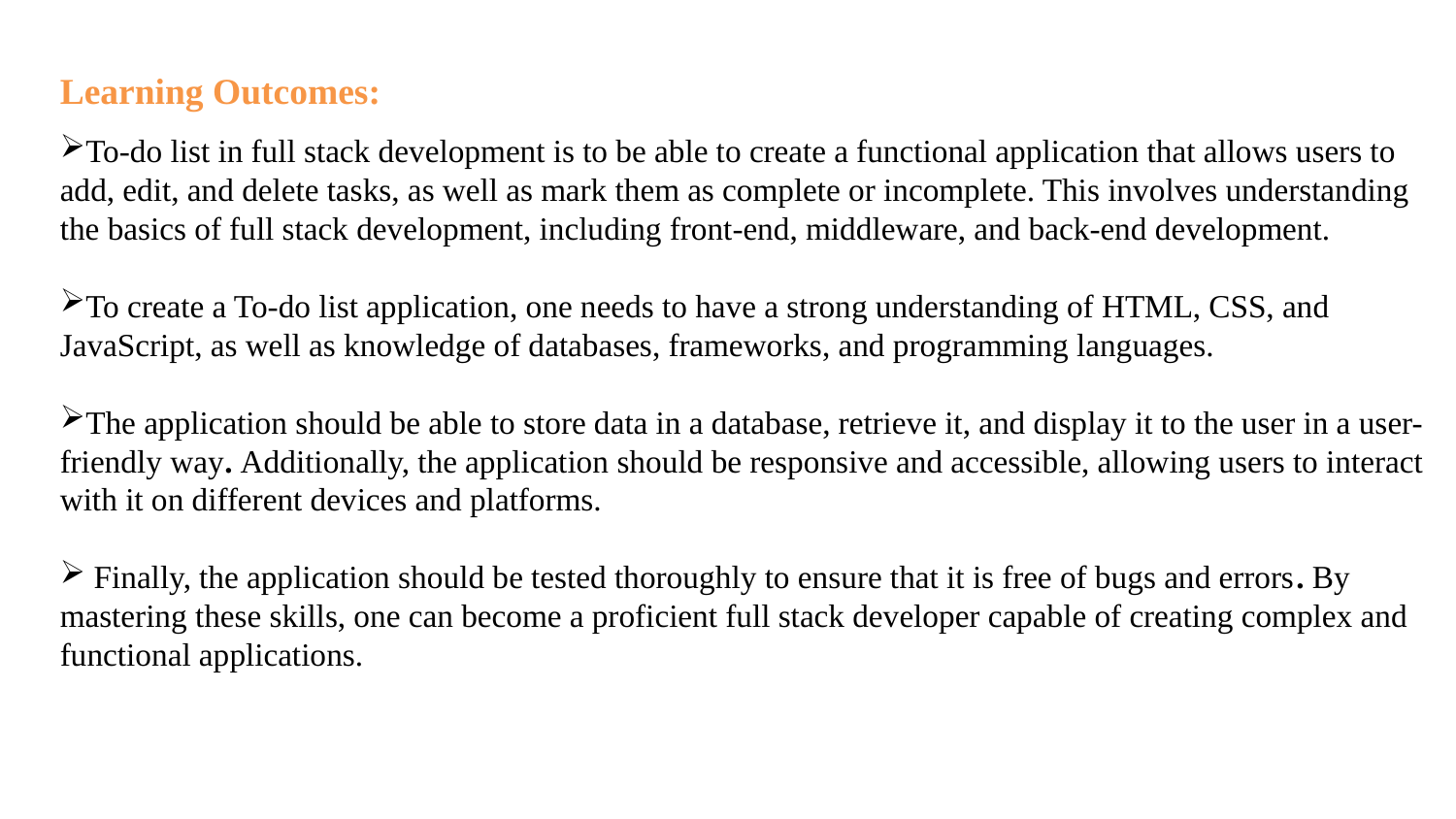

# Learning Outcomes:
To-do list in full stack development is to be able to create a functional application that allows users to add, edit, and delete tasks, as well as mark them as complete or incomplete. This involves understanding the basics of full stack development, including front-end, middleware, and back-end development.

To create a To-do list application, one needs to have a strong understanding of HTML, CSS, and JavaScript, as well as knowledge of databases, frameworks, and programming languages.

The application should be able to store data in a database, retrieve it, and display it to the user in a user-friendly way. Additionally, the application should be responsive and accessible, allowing users to interact with it on different devices and platforms.

 Finally, the application should be tested thoroughly to ensure that it is free of bugs and errors. By mastering these skills, one can become a proficient full stack developer capable of creating complex and functional applications.